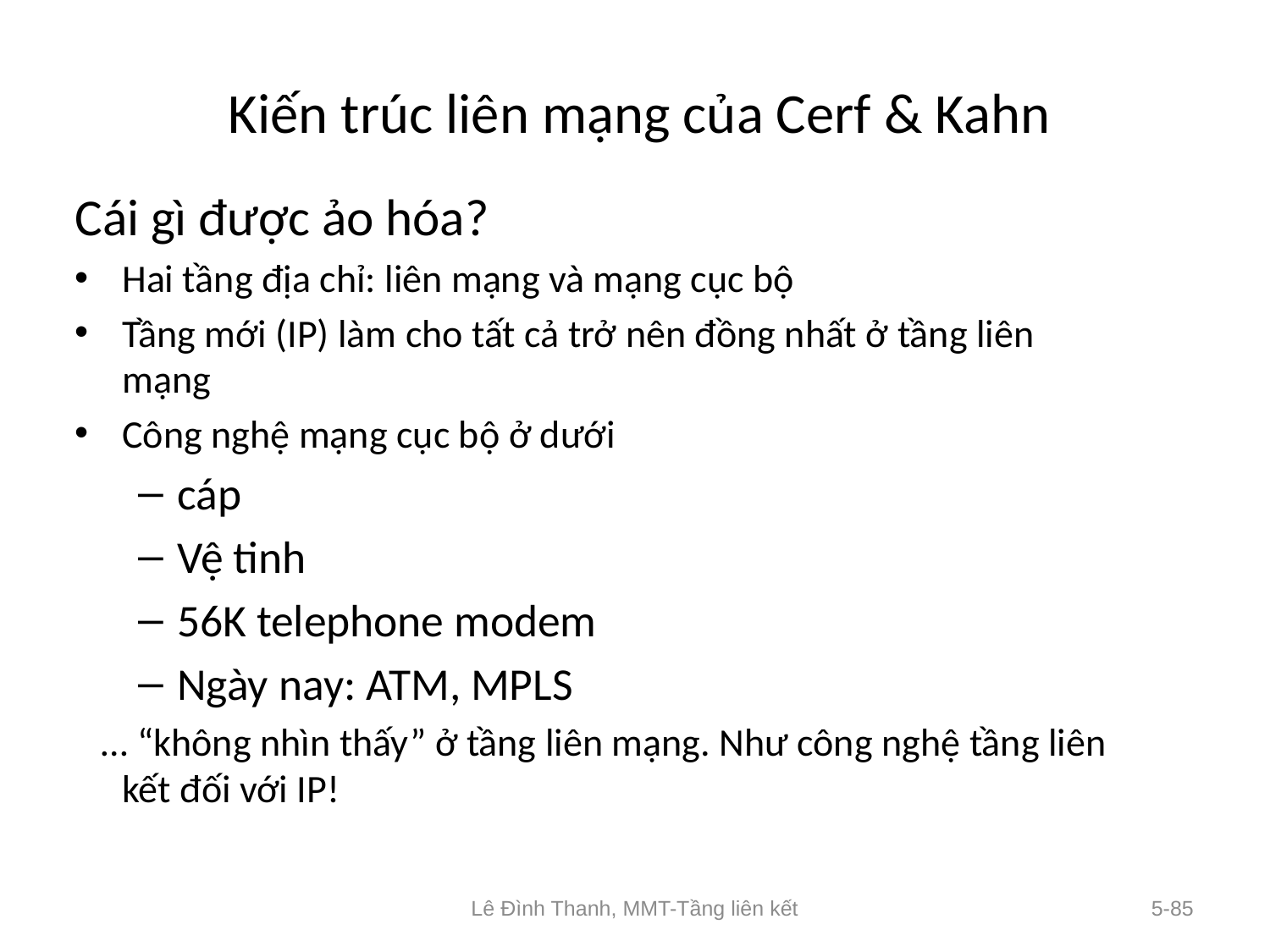

# Kiến trúc liên mạng của Cerf & Kahn
Cái gì được ảo hóa?
Hai tầng địa chỉ: liên mạng và mạng cục bộ
Tầng mới (IP) làm cho tất cả trở nên đồng nhất ở tầng liên mạng
Công nghệ mạng cục bộ ở dưới
cáp
Vệ tinh
56K telephone modem
Ngày nay: ATM, MPLS
   … “không nhìn thấy” ở tầng liên mạng. Như công nghệ tầng liên kết đối với IP!
Lê Đình Thanh, MMT-Tầng liên kết
5-85